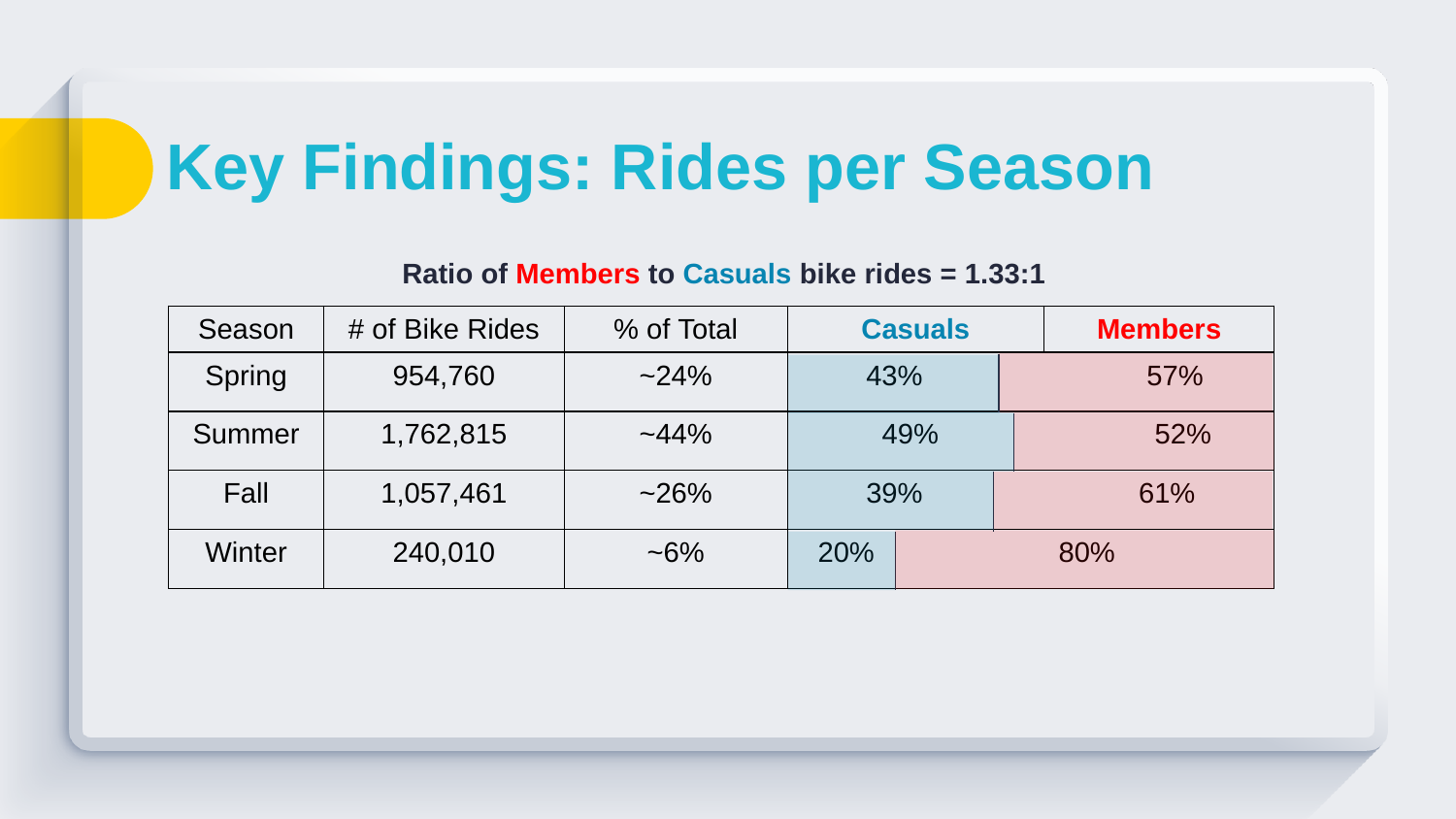

# Key Findings: Rides per Season
Ratio of Members to Casuals bike rides = 1.33:1
| Season | # of Bike Rides | % of Total | Casuals | Members |
| --- | --- | --- | --- | --- |
| Spring | 954,760 | ~24% | 43% | 57% |
| Summer | 1,762,815 | ~44% | 49% | 52% |
| Fall | 1,057,461 | ~26% | 39% | 61% |
| Winter | 240,010 | ~6% | 20% | 80% |